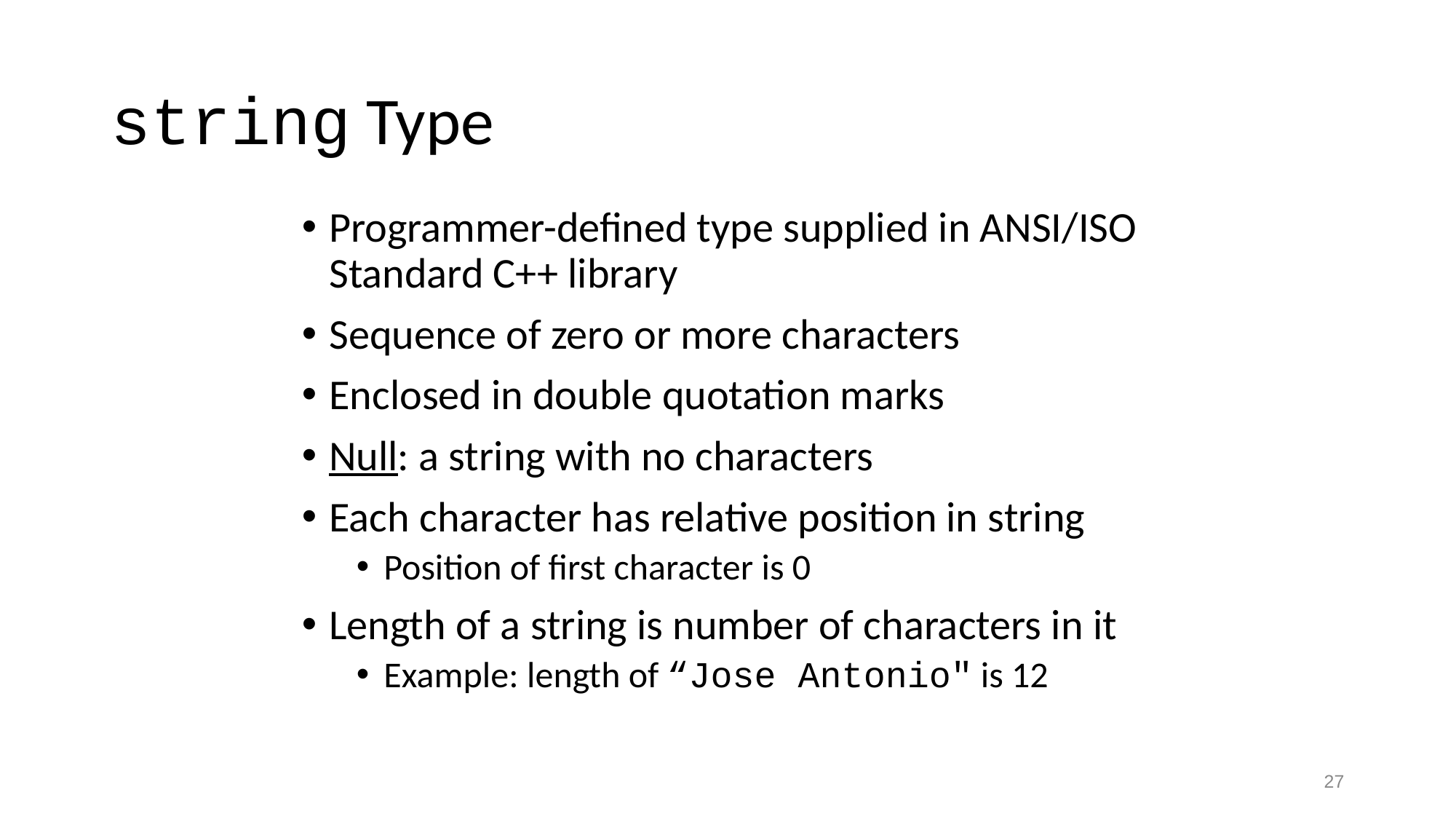

# string Type
Programmer-defined type supplied in ANSI/ISO Standard C++ library
Sequence of zero or more characters
Enclosed in double quotation marks
Null: a string with no characters
Each character has relative position in string
Position of first character is 0
Length of a string is number of characters in it
Example: length of “Jose Antonio" is 12
27